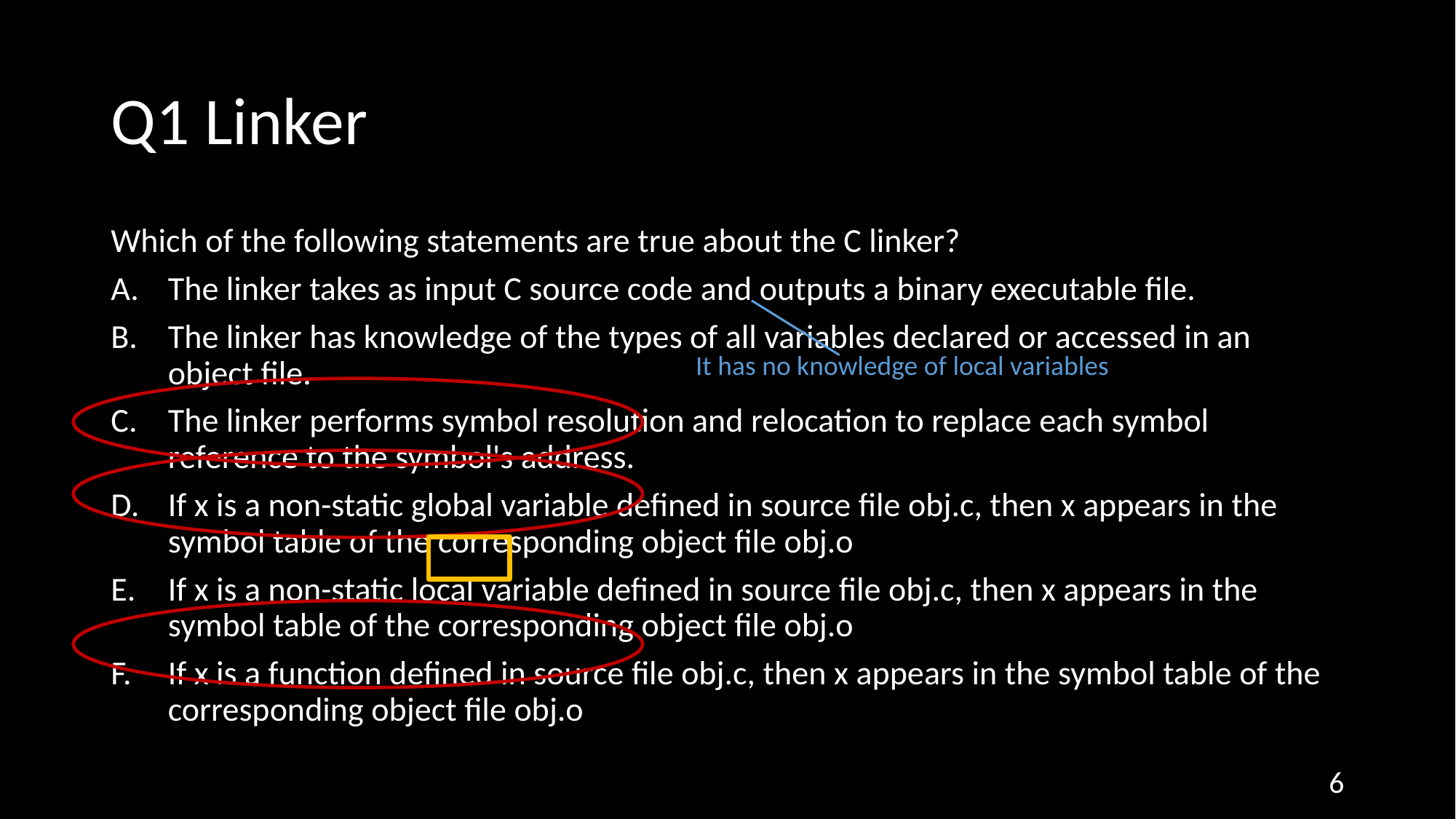

# Q1 Linker
Which of the following statements are true about the C linker?
The linker takes as input C source code and outputs a binary executable file.
The linker has knowledge of the types of all variables declared or accessed in an object file.
The linker performs symbol resolution and relocation to replace each symbol reference to the symbol's address.
If x is a non-static global variable defined in source file obj.c, then x appears in the symbol table of the corresponding object file obj.o
If x is a non-static local variable defined in source file obj.c, then x appears in the symbol table of the corresponding object file obj.o
If x is a function defined in source file obj.c, then x appears in the symbol table of the corresponding object file obj.o
It has no knowledge of local variables

6